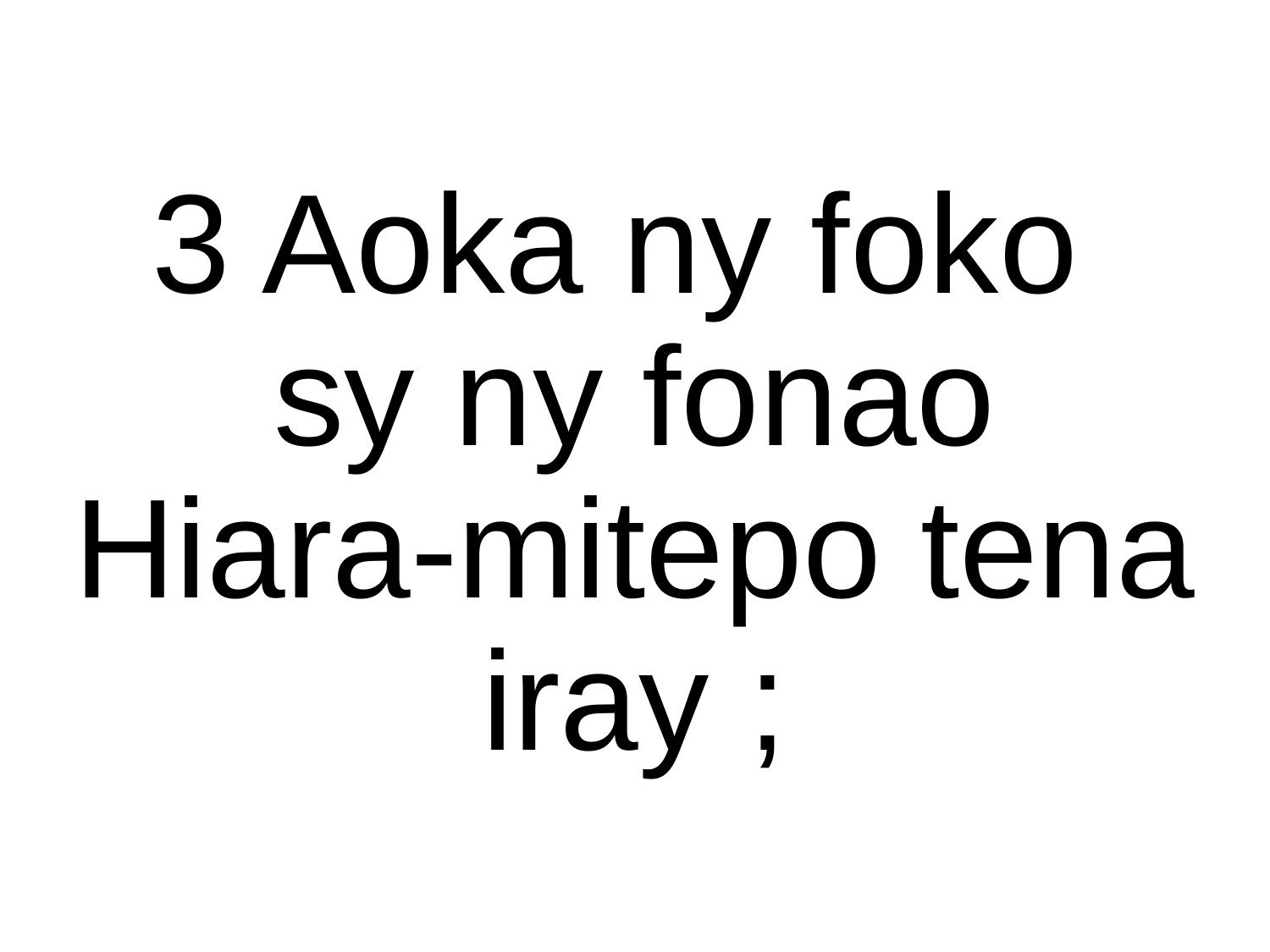

3 Aoka ny foko
sy ny fonao
Hiara-mitepo tena iray ;